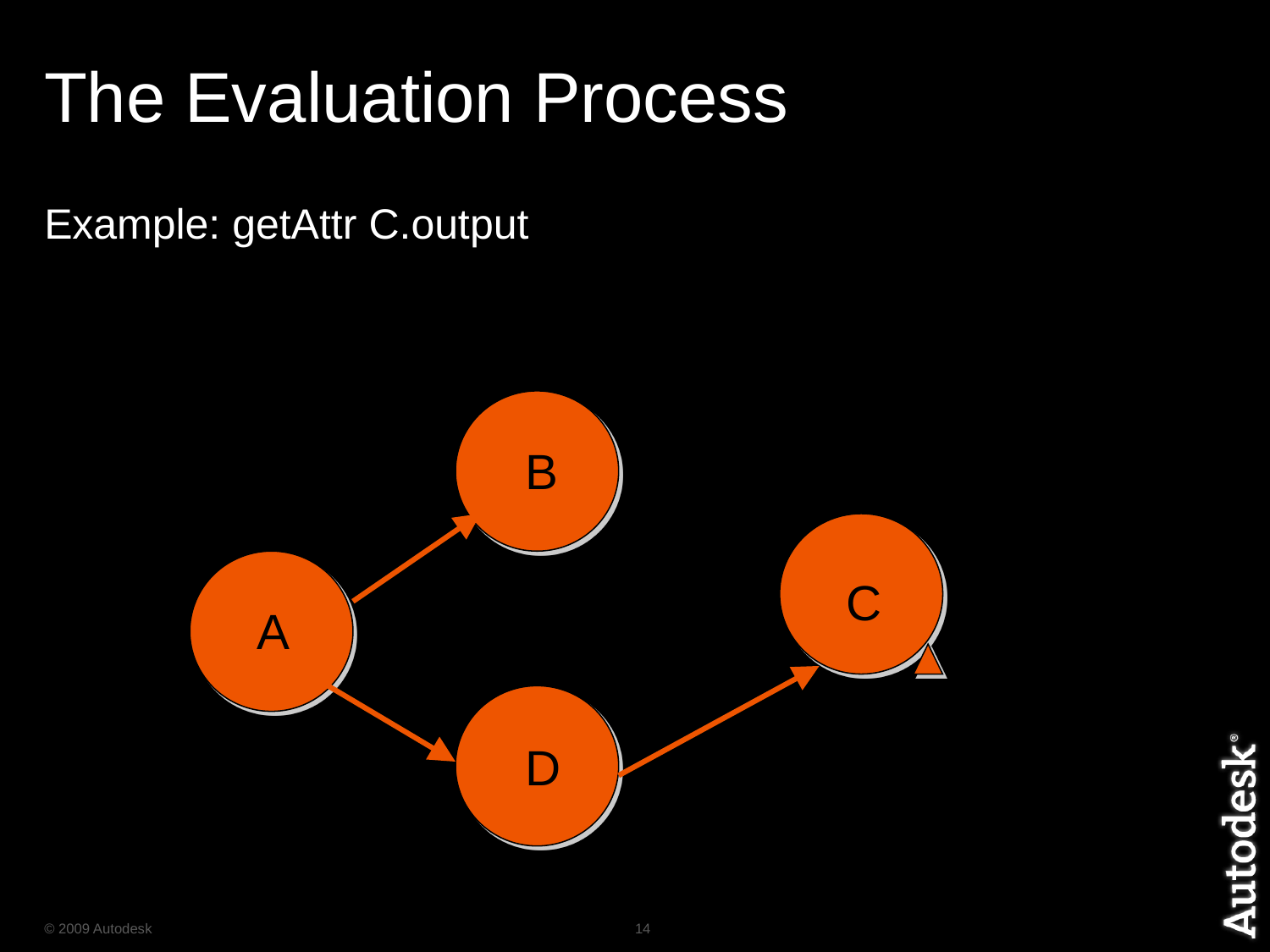

# The Evaluation Process
Example: getAttr C.output

B

C
A

D